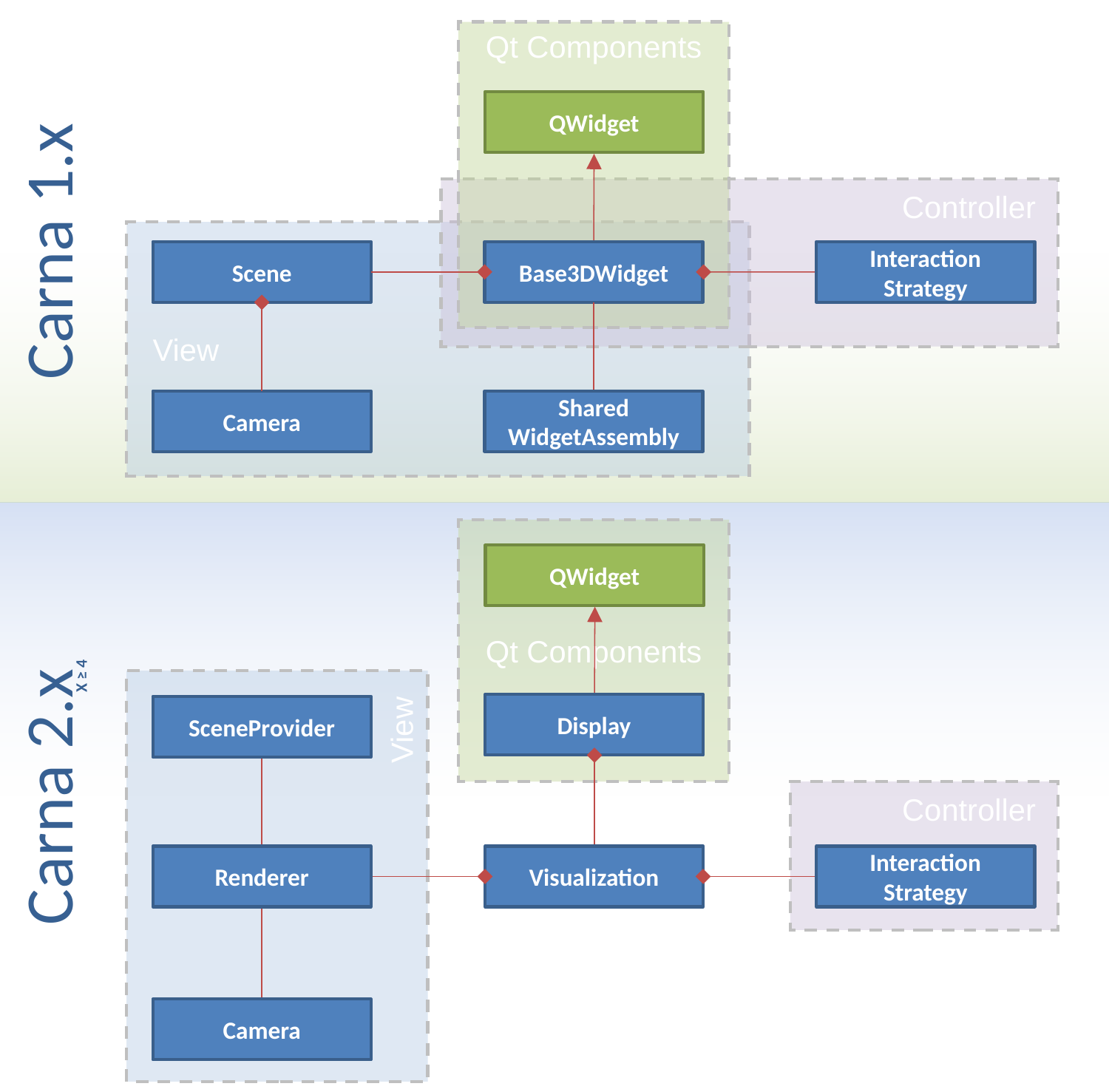

Carna 1.x
Qt Components
QWidget
Controller
View
Scene
Interaction
Strategy
Base3DWidget
Camera
Shared
WidgetAssembly
Carna 2.x
Qt Components
QWidget
X ≥ 4
View
Display
SceneProvider
Controller
Interaction
Strategy
Renderer
Visualization
Camera